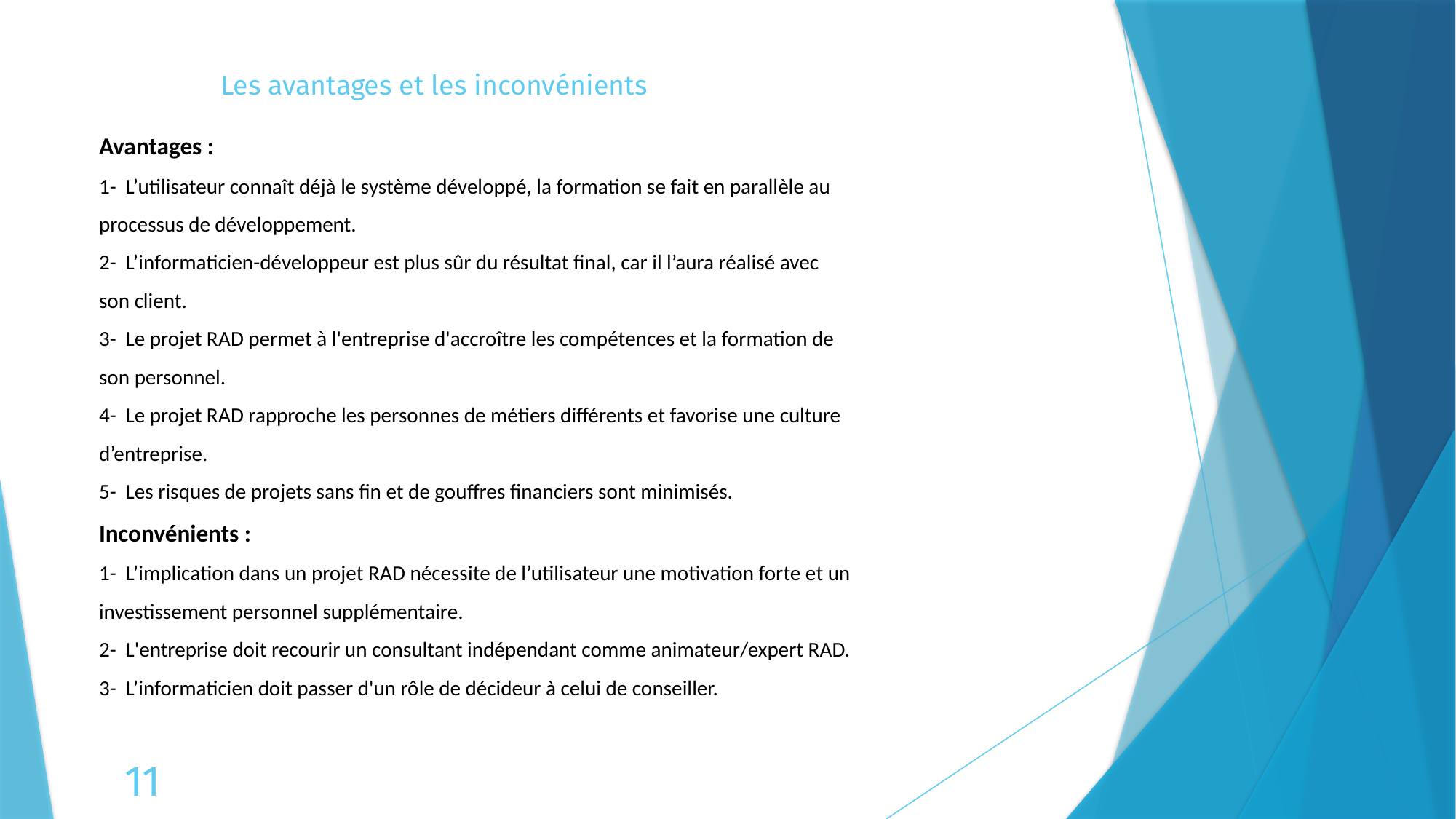

Les avantages et les inconvénients
Avantages :
1-  L’utilisateur connaît déjà le système développé, la formation se fait en parallèle au
processus de développement.
2-  L’informaticien-développeur est plus sûr du résultat final, car il l’aura réalisé avec
son client.
3-  Le projet RAD permet à l'entreprise d'accroître les compétences et la formation de
son personnel.
4-  Le projet RAD rapproche les personnes de métiers différents et favorise une culture
d’entreprise.
5-  Les risques de projets sans fin et de gouffres financiers sont minimisés.
Inconvénients :
1-  L’implication dans un projet RAD nécessite de l’utilisateur une motivation forte et un
investissement personnel supplémentaire.
2-  L'entreprise doit recourir un consultant indépendant comme animateur/expert RAD.
3-  L’informaticien doit passer d'un rôle de décideur à celui de conseiller.
11